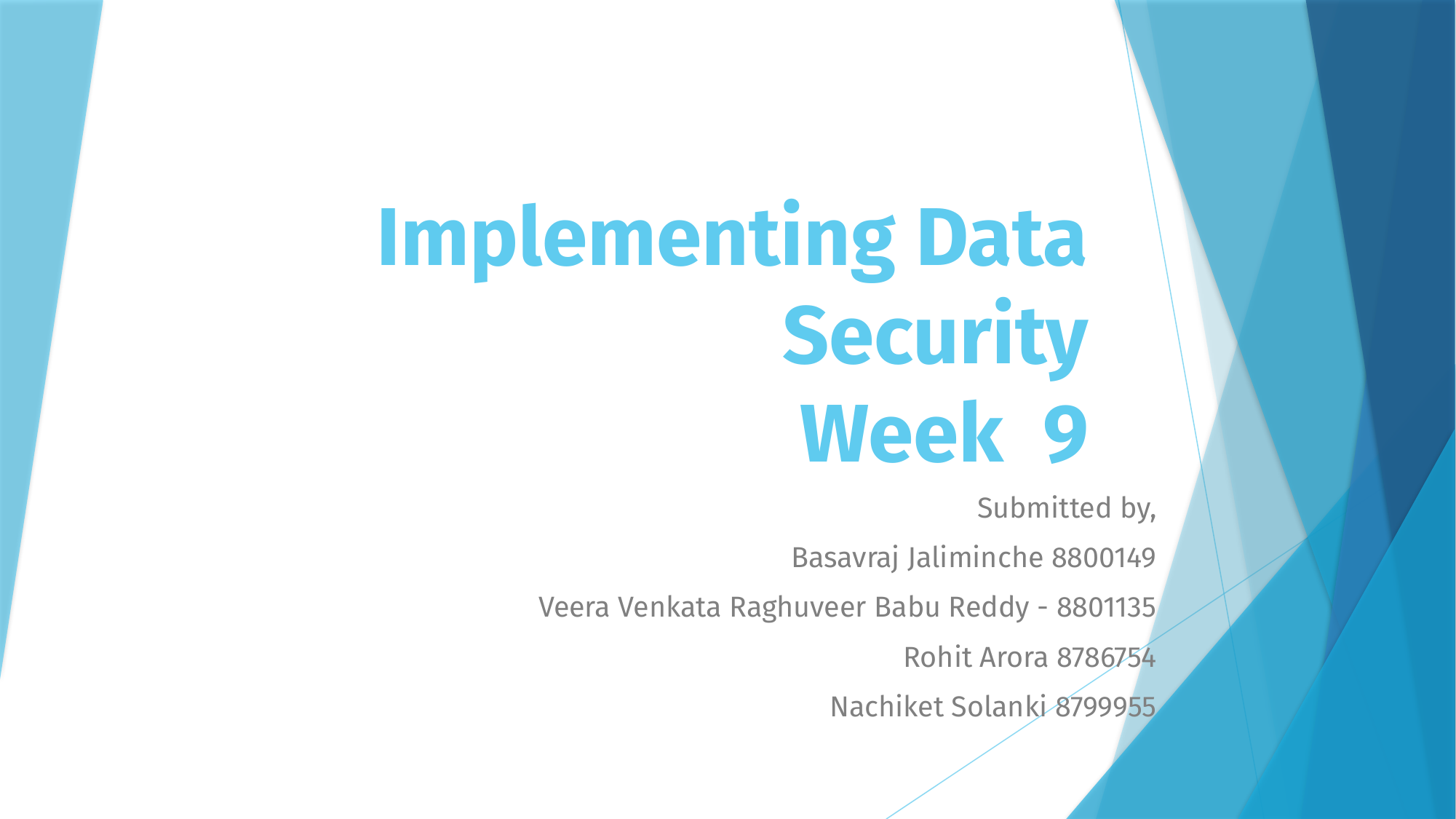

# Implementing Data Security Week  9
Submitted by,
Basavraj Jaliminche 8800149
Veera Venkata Raghuveer Babu Reddy - 8801135
Rohit Arora 8786754
Nachiket Solanki 8799955